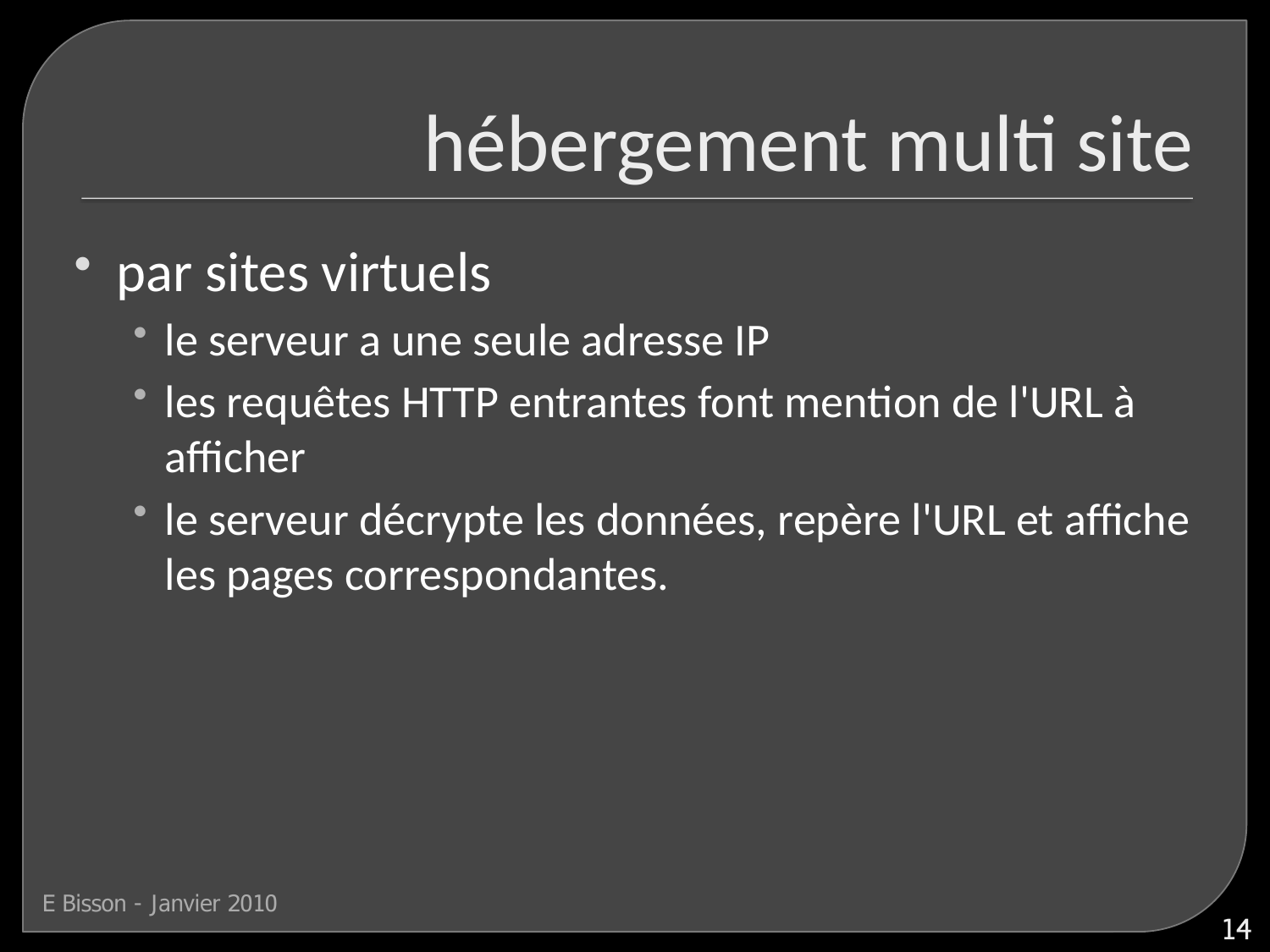

# hébergement multi site
par sites virtuels
le serveur a une seule adresse IP
les requêtes HTTP entrantes font mention de l'URL à afficher
le serveur décrypte les données, repère l'URL et affiche les pages correspondantes.

E Bisson - Janvier 2010
14